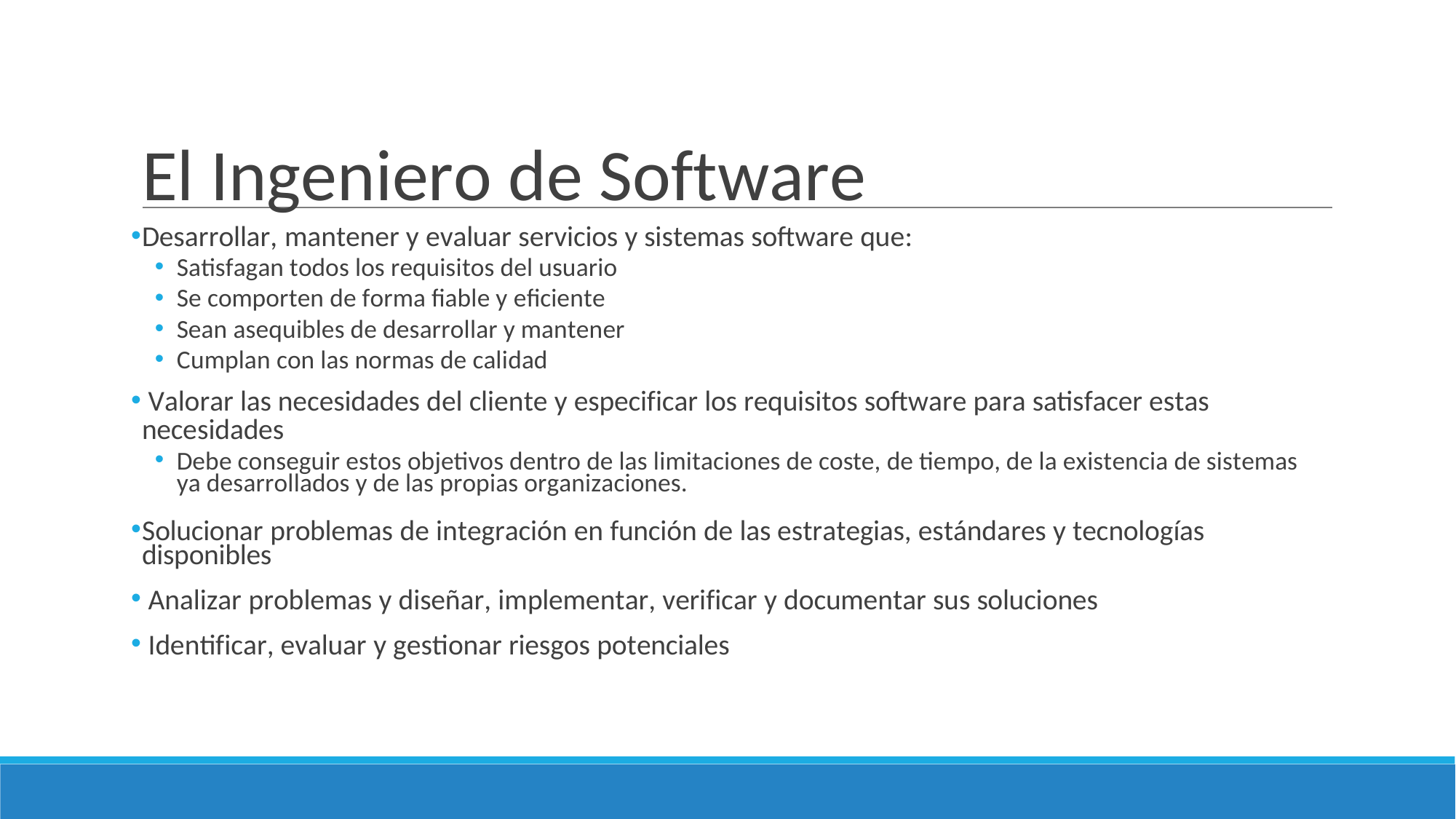

# El Ingeniero de Software

Desarrollar, mantener y evaluar servicios y sistemas software que:
Satisfagan todos los requisitos del usuario
Se comporten de forma fiable y eficiente
Sean asequibles de desarrollar y mantener
Cumplan con las normas de calidad
Valorar las necesidades del cliente y especificar los requisitos software para satisfacer estas
necesidades
Debe conseguir estos objetivos dentro de las limitaciones de coste, de tiempo, de la existencia de sistemas ya desarrollados y de las propias organizaciones.

Solucionar problemas de integración en función de las estrategias, estándares y tecnologías disponibles
Analizar problemas y diseñar, implementar, verificar y documentar sus soluciones
Identificar, evaluar y gestionar riesgos potenciales